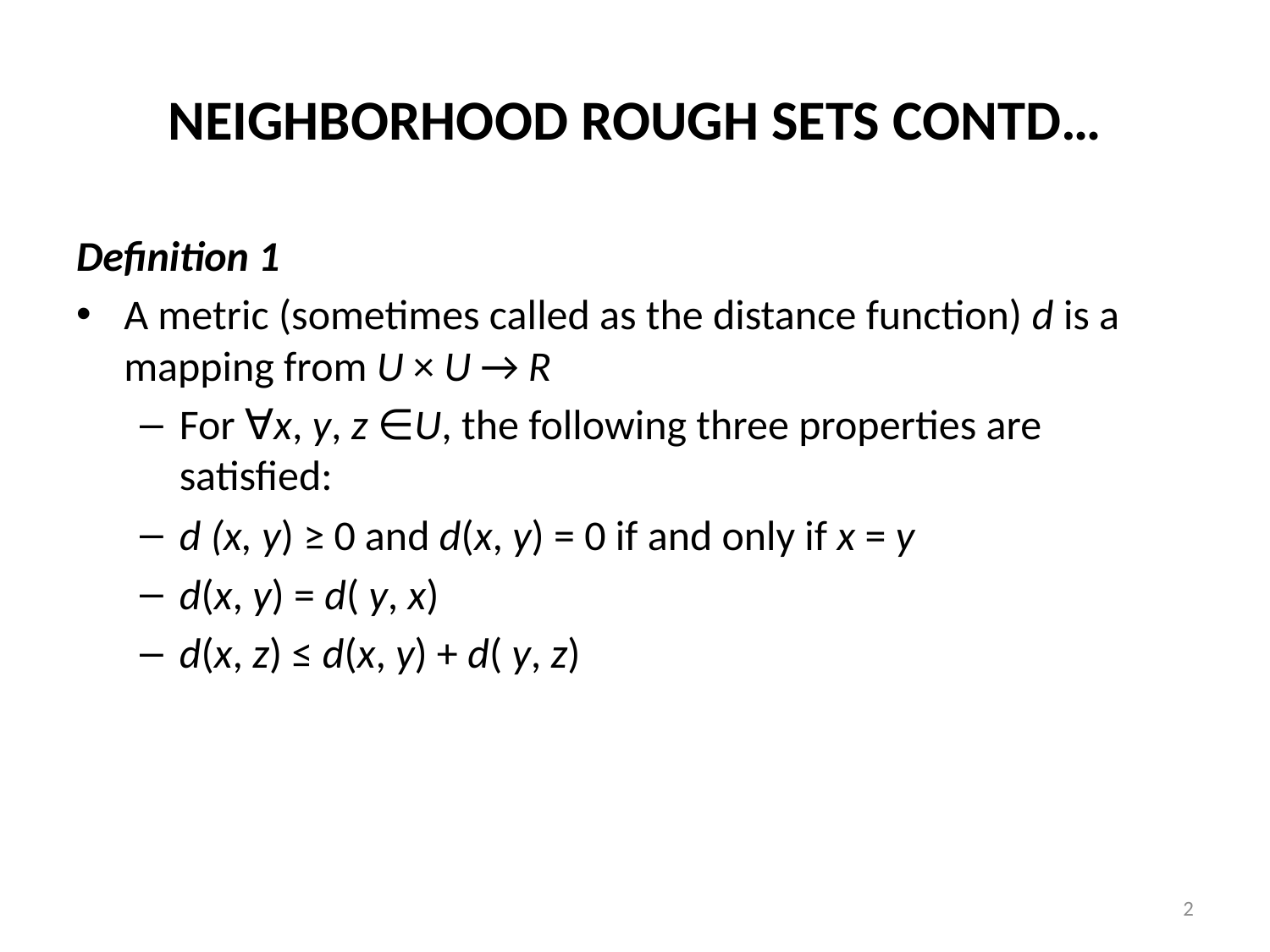

# NEIGHBORHOOD ROUGH SETS CONTD…
Definition 1
A metric (sometimes called as the distance function) d is a mapping from U × U → R
For ∀x, y, z ∈U, the following three properties are satisfied:
d (x, y) ≥ 0 and d(x, y) = 0 if and only if x = y
d(x, y) = d( y, x)
d(x, z) ≤ d(x, y) + d( y, z)
2